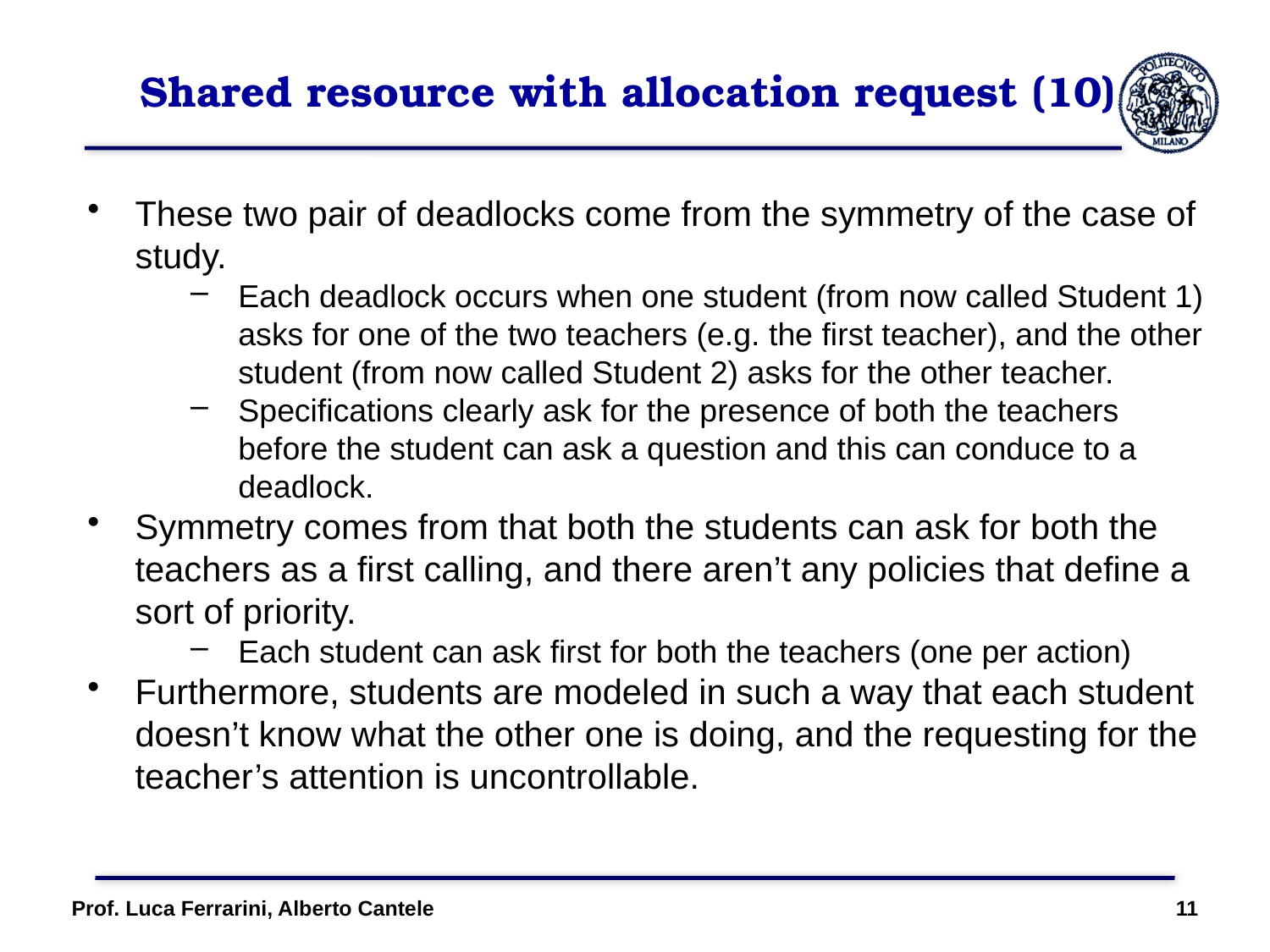

# Shared resource with allocation request (10)
These two pair of deadlocks come from the symmetry of the case of study.
Each deadlock occurs when one student (from now called Student 1) asks for one of the two teachers (e.g. the first teacher), and the other student (from now called Student 2) asks for the other teacher.
Specifications clearly ask for the presence of both the teachers before the student can ask a question and this can conduce to a deadlock.
Symmetry comes from that both the students can ask for both the teachers as a first calling, and there aren’t any policies that define a sort of priority.
Each student can ask first for both the teachers (one per action)
Furthermore, students are modeled in such a way that each student doesn’t know what the other one is doing, and the requesting for the teacher’s attention is uncontrollable.
Prof. Luca Ferrarini, Alberto Cantele                                                                                                                             11